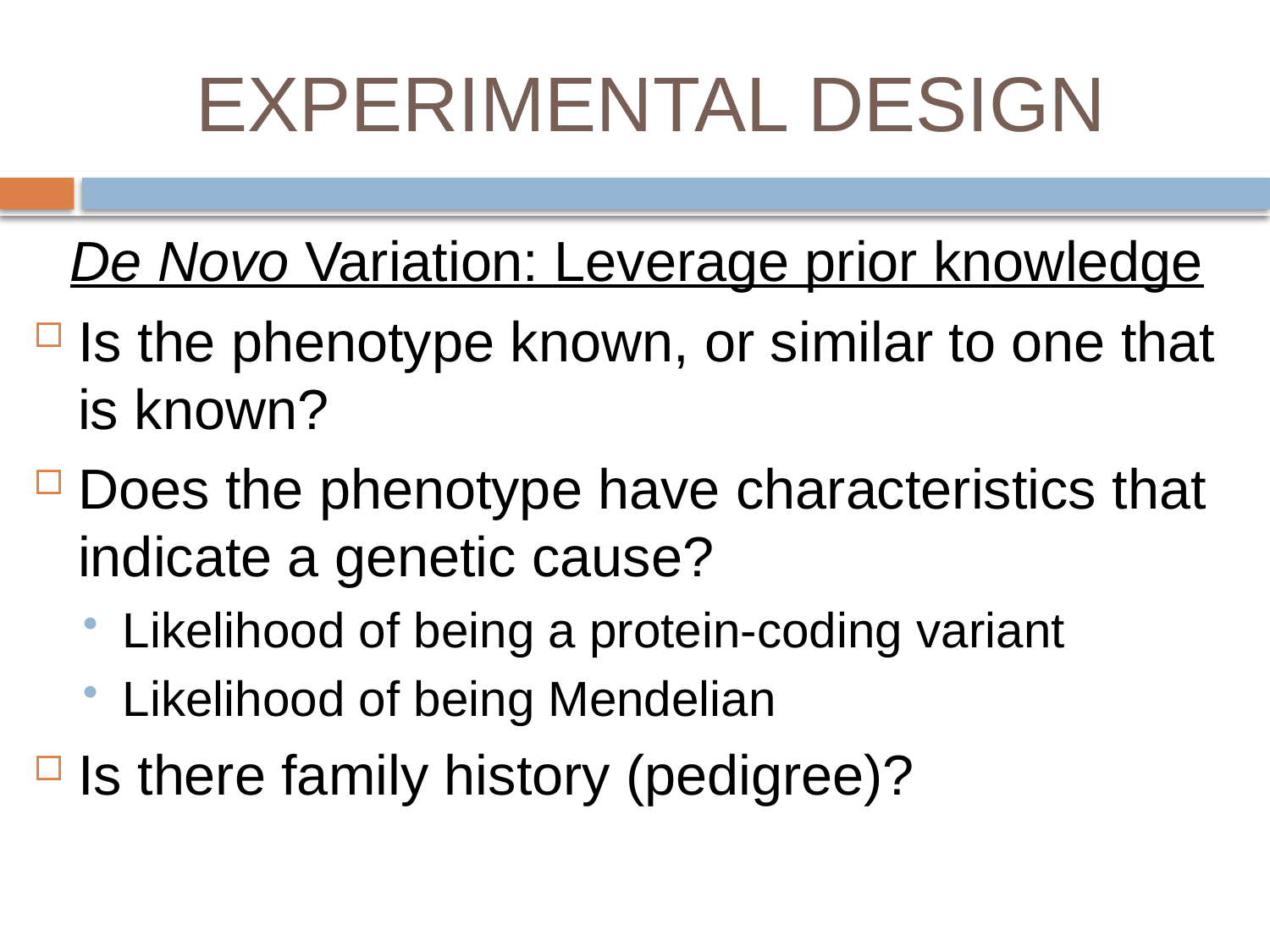

# EXPERIMENTAL DESIGN
De Novo Variation: Leverage prior knowledge
Is the phenotype known, or similar to one that is known?
Does the phenotype have characteristics that indicate a genetic cause?
Likelihood of being a protein-coding variant
Likelihood of being Mendelian
Is there family history (pedigree)?